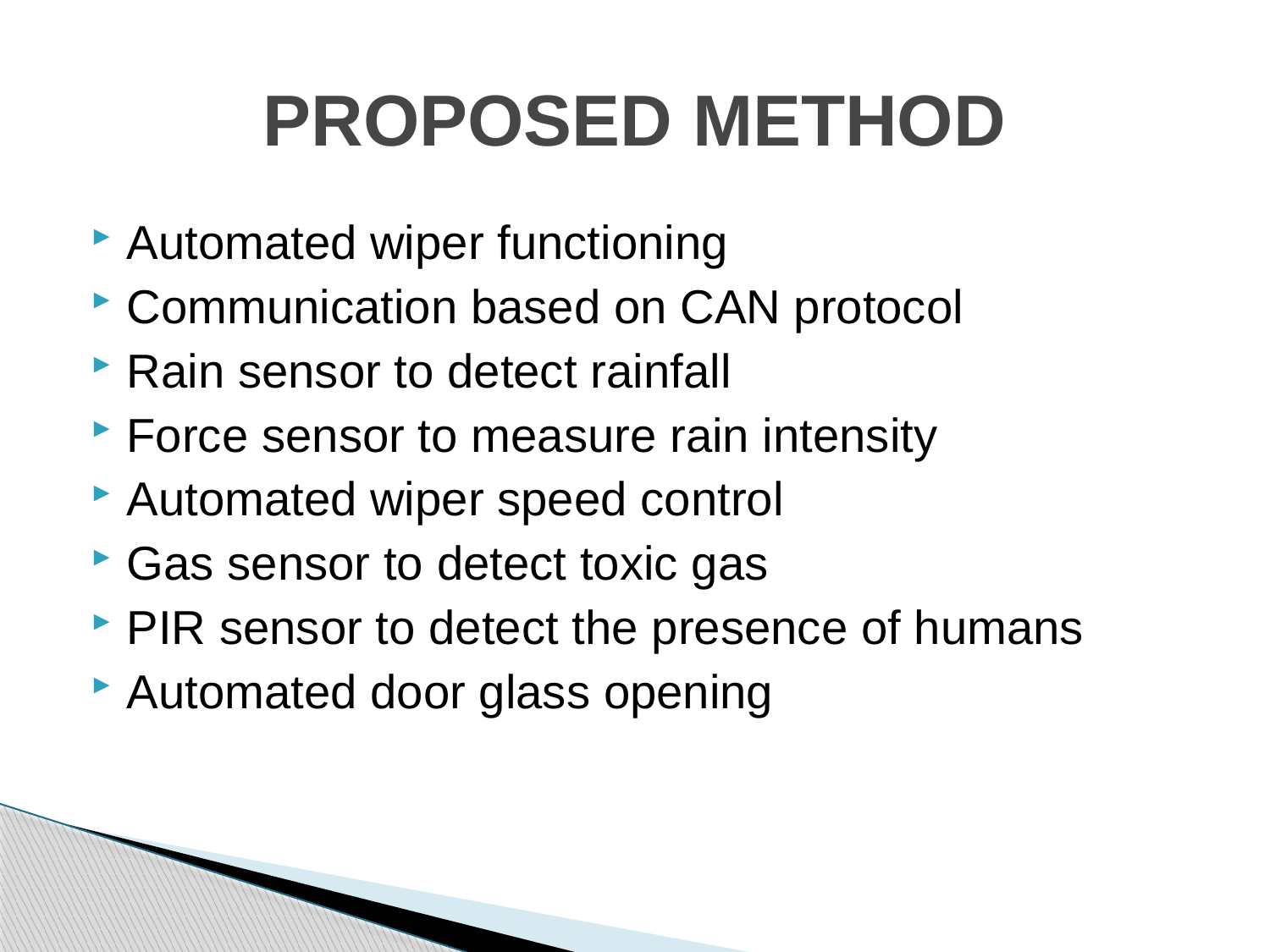

# PROPOSED METHOD
Automated wiper functioning
Communication based on CAN protocol
Rain sensor to detect rainfall
Force sensor to measure rain intensity
Automated wiper speed control
Gas sensor to detect toxic gas
PIR sensor to detect the presence of humans
Automated door glass opening